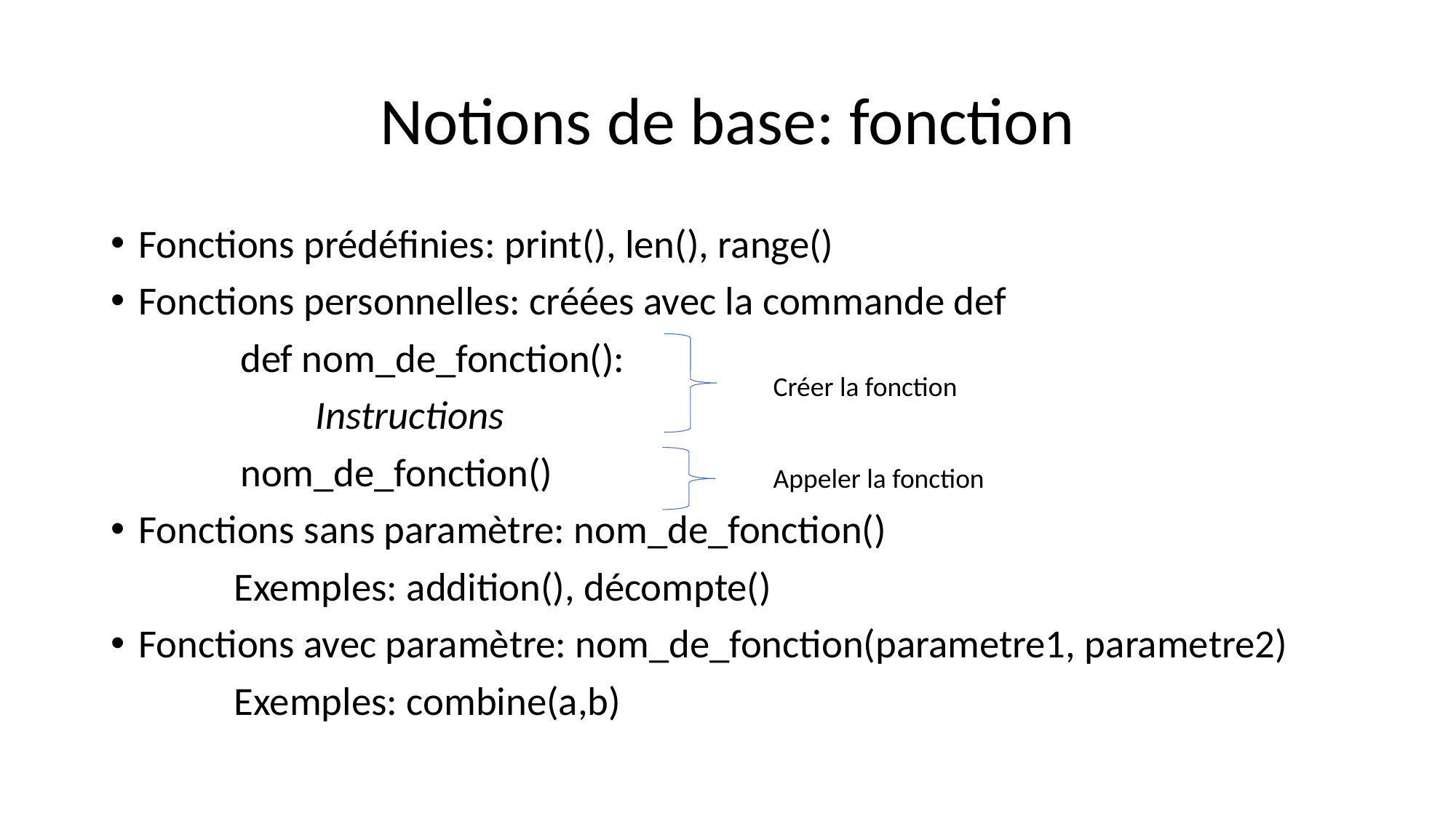

# Notions de base: fonction
Fonctions prédéfinies: print(), len(), range()
Fonctions personnelles: créées avec la commande def
def nom_de_fonction():
Instructions
nom_de_fonction()
Fonctions sans paramètre: nom_de_fonction()
Exemples: addition(), décompte()
Fonctions avec paramètre: nom_de_fonction(parametre1, parametre2)
Exemples: combine(a,b)

Créer la fonction

Appeler la fonction